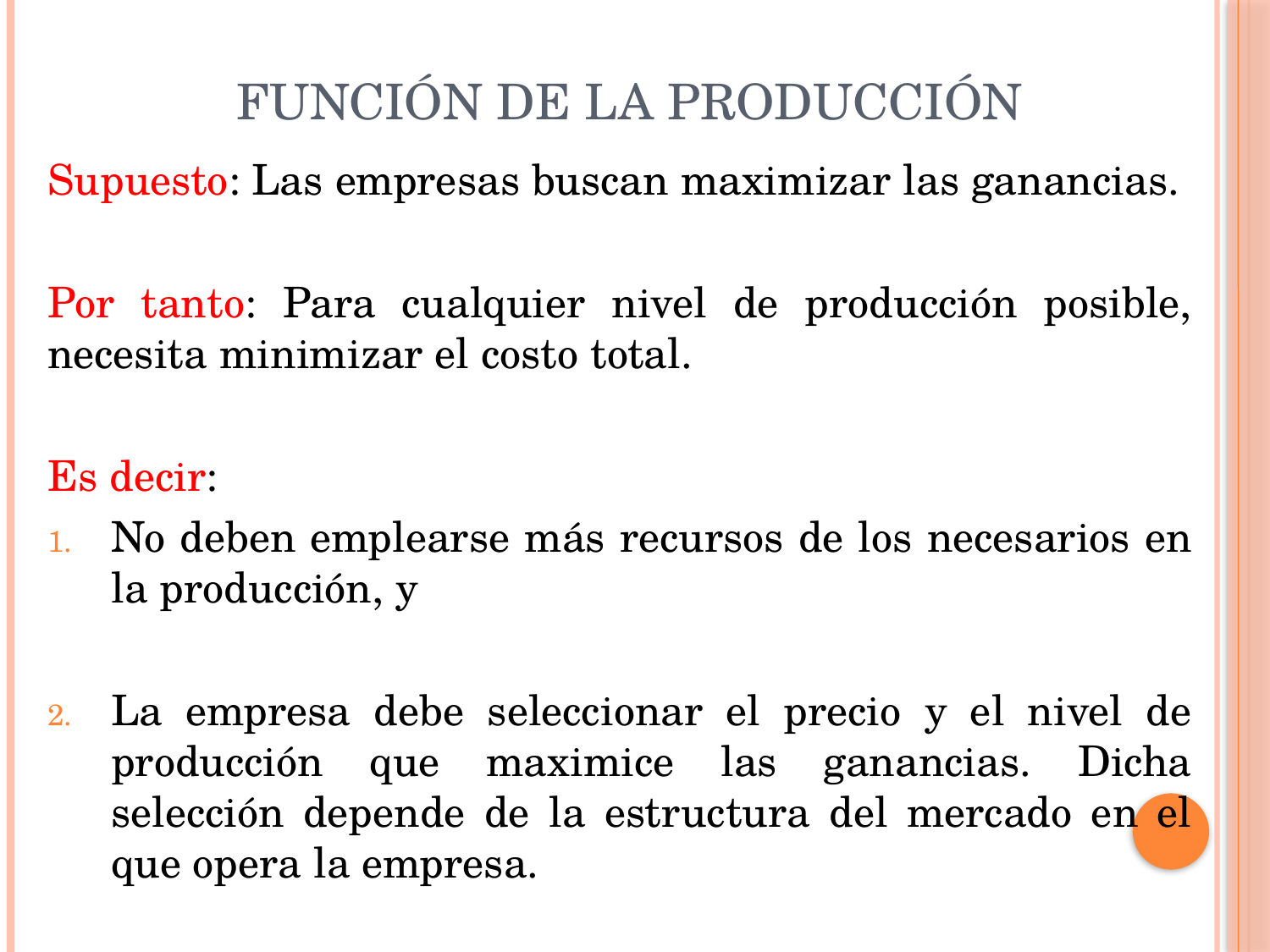

# Función de la producción
Supuesto: Las empresas buscan maximizar las ganancias.

Por tanto: Para cualquier nivel de producción posible, necesita minimizar el costo total.

Es decir:
No deben emplearse más recursos de los necesarios en la producción, y

La empresa debe seleccionar el precio y el nivel de producción que maximice las ganancias. Dicha selección depende de la estructura del mercado en el que opera la empresa.